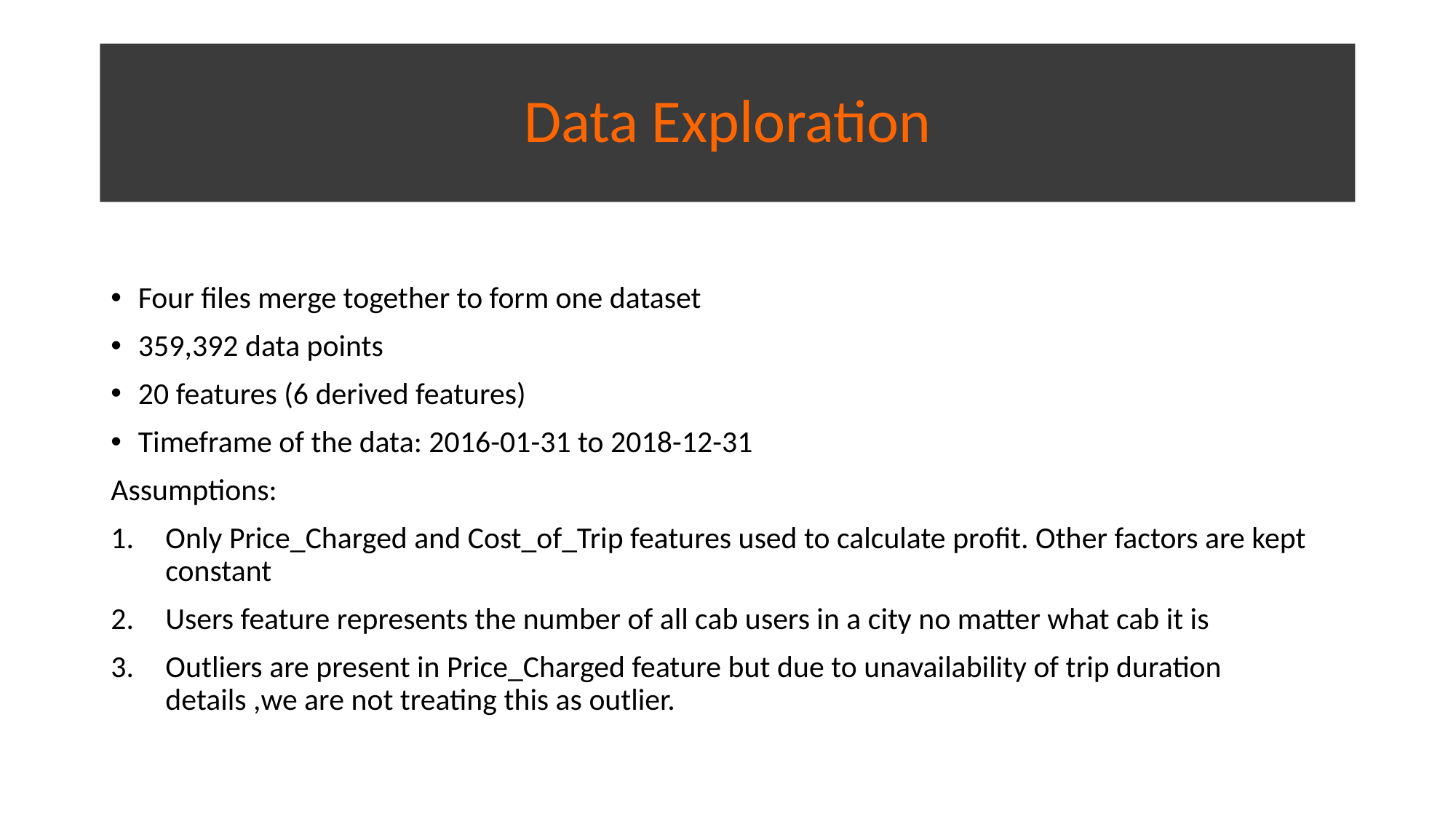

# Data Exploration

Four files merge together to form one dataset
359,392 data points
20 features (6 derived features)
Timeframe of the data: 2016-01-31 to 2018-12-31
Assumptions:
Only Price_Charged and Cost_of_Trip features used to calculate profit. Other factors are kept constant
Users feature represents the number of all cab users in a city no matter what cab it is
Outliers are present in Price_Charged feature but due to unavailability of trip duration details ,we are not treating this as outlier.